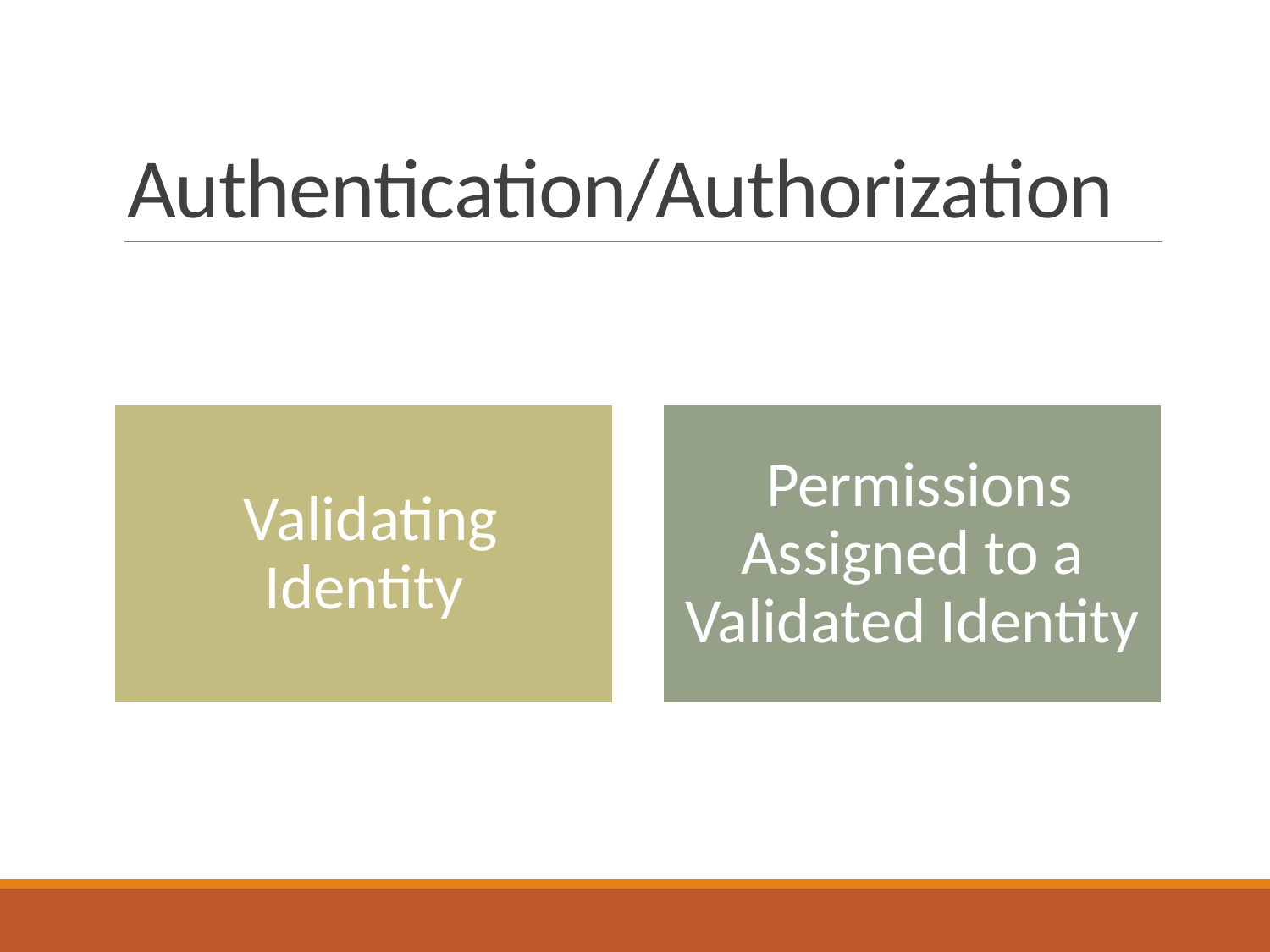

# Authentication/Authorization
 Validating Identity
 Permissions Assigned to a Validated Identity